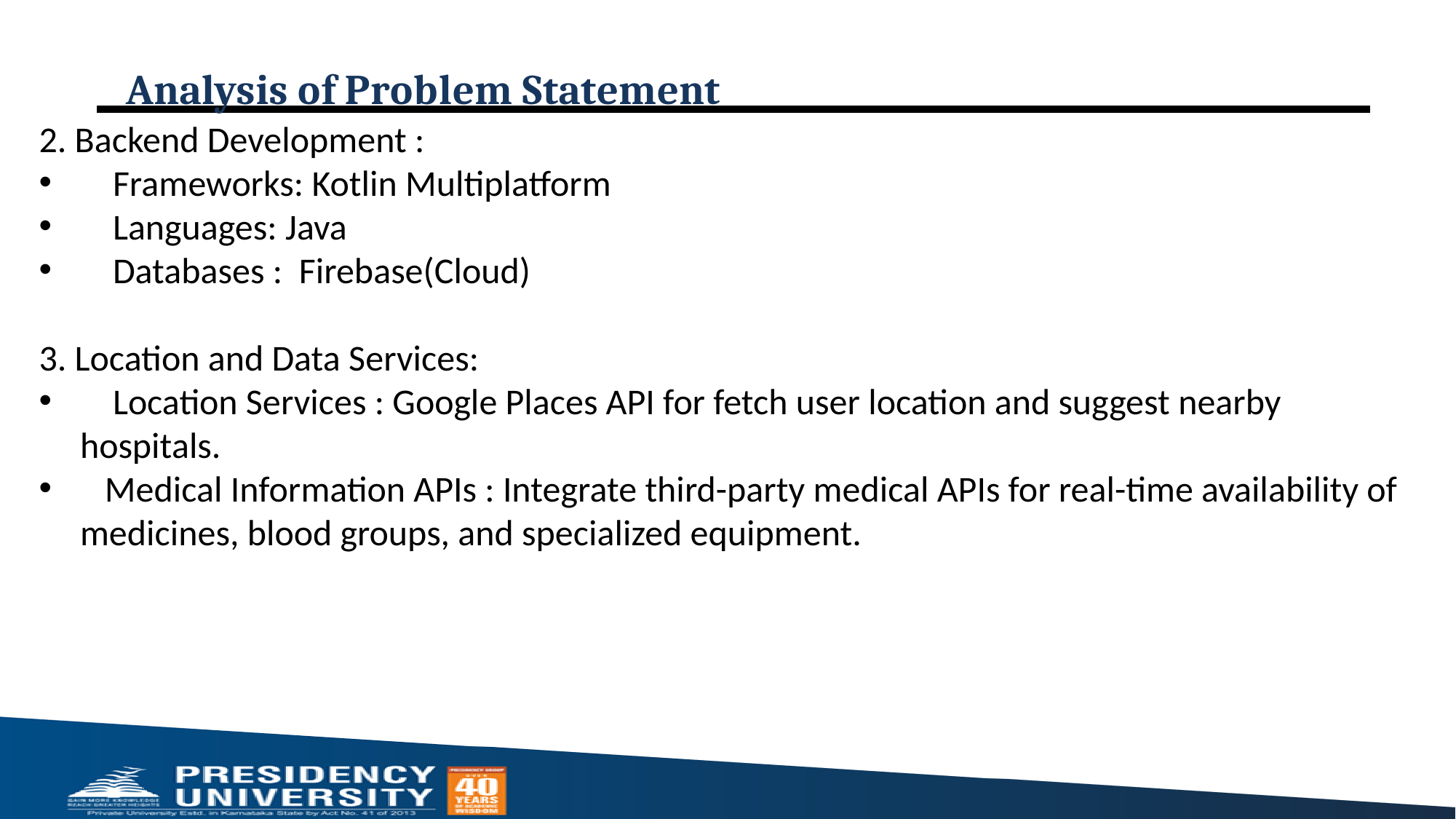

# Analysis of Problem Statement
2. Backend Development :
    Frameworks: Kotlin Multiplatform
    Languages: Java
    Databases :  Firebase(Cloud)

3. Location and Data Services:
    Location Services : Google Places API for fetch user location and suggest nearby hospitals.
   Medical Information APIs : Integrate third-party medical APIs for real-time availability of medicines, blood groups, and specialized equipment.